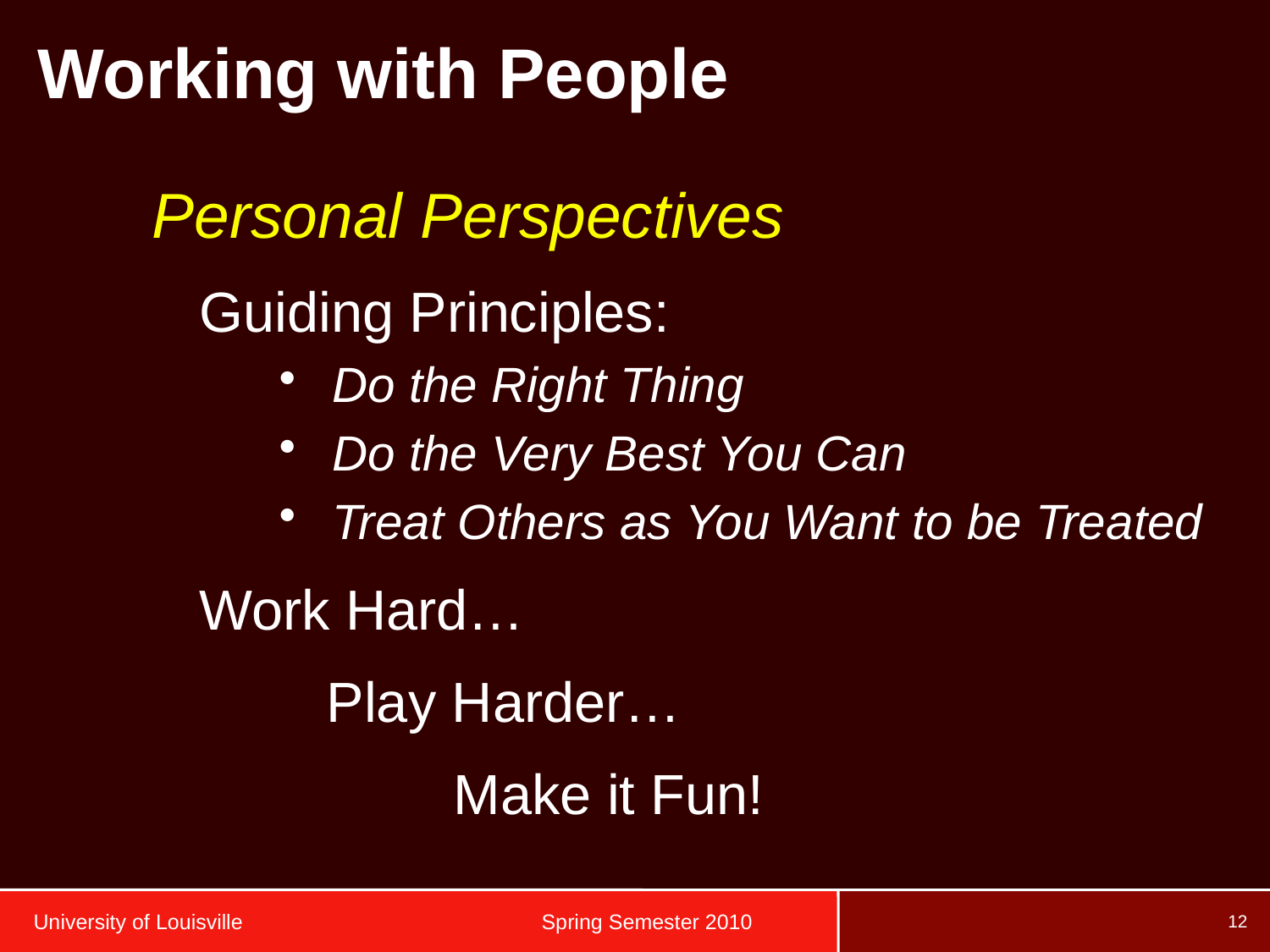

# Working with People
Personal Perspectives
 	Guiding Principles:
 Do the Right Thing
 Do the Very Best You Can
 Treat Others as You Want to be Treated
	Work Hard…
		Play Harder…
 			Make it Fun!
University of Louisville		            	Spring Semester 2010